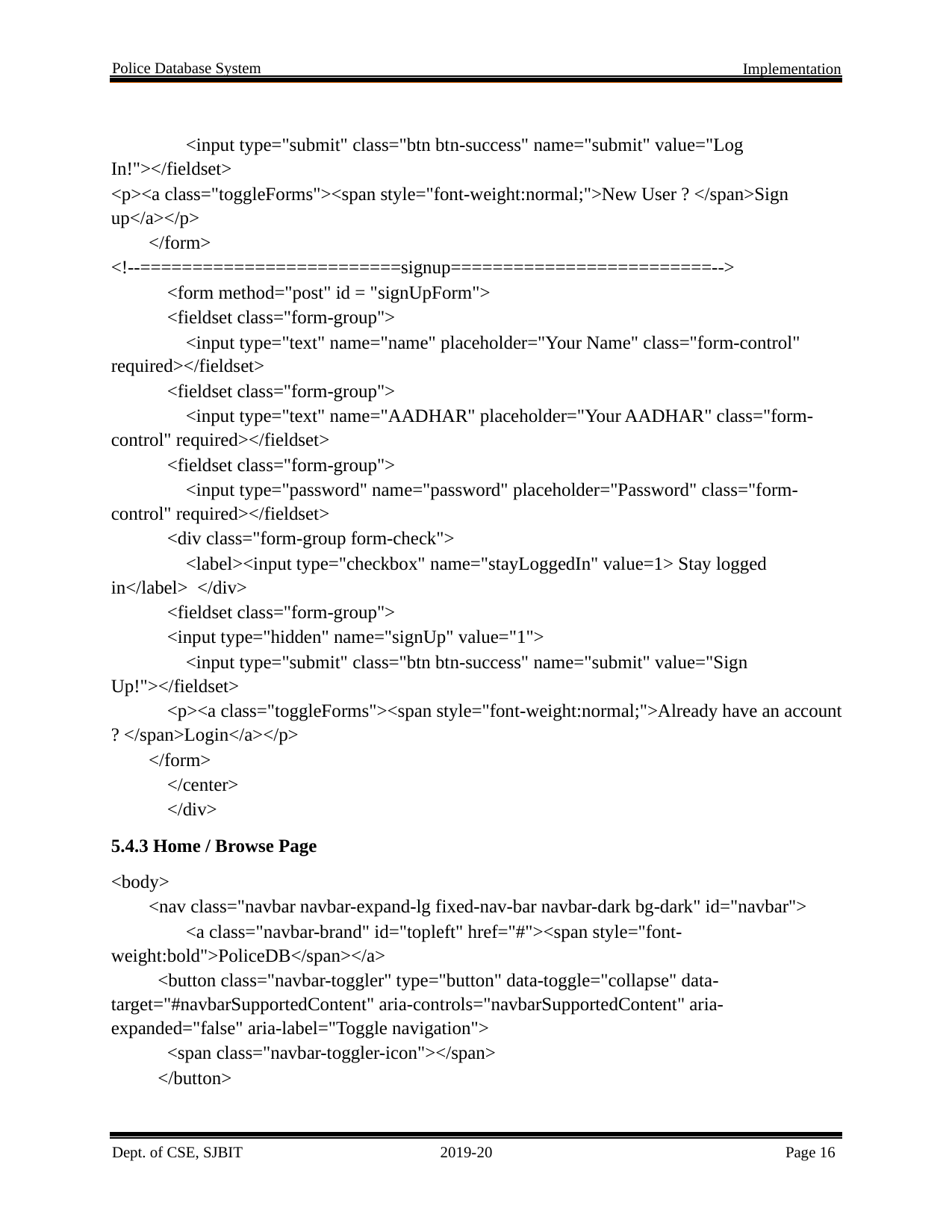

Police Database System
Implementation

                <input type="submit" class="btn btn-success" name="submit" value="Log In!"></fieldset>
<p><a class="toggleForms"><span style="font-weight:normal;">New User ? </span>Sign up</a></p>
        </form>
<!--=========================signup=========================-->
            <form method="post" id = "signUpForm">
            <fieldset class="form-group">
                <input type="text" name="name" placeholder="Your Name" class="form-control" required></fieldset>
            <fieldset class="form-group">
                <input type="text" name="AADHAR" placeholder="Your AADHAR" class="form-control" required></fieldset>
            <fieldset class="form-group">
                <input type="password" name="password" placeholder="Password" class="form-control" required></fieldset>
            <div class="form-group form-check">
                <label><input type="checkbox" name="stayLoggedIn" value=1> Stay logged in</label>  </div>
            <fieldset class="form-group">
            <input type="hidden" name="signUp" value="1">
                <input type="submit" class="btn btn-success" name="submit" value="Sign Up!"></fieldset>
            <p><a class="toggleForms"><span style="font-weight:normal;">Already have an account ? </span>Login</a></p>
        </form>
            </center>
            </div>
5.4.3 Home / Browse Page
<body>
        <nav class="navbar navbar-expand-lg fixed-nav-bar navbar-dark bg-dark" id="navbar">
                <a class="navbar-brand" id="topleft" href="#"><span style="font-weight:bold">PoliceDB</span></a>
          <button class="navbar-toggler" type="button" data-toggle="collapse" data-target="#navbarSupportedContent" aria-controls="navbarSupportedContent" aria-expanded="false" aria-label="Toggle navigation">
            <span class="navbar-toggler-icon"></span>
          </button>

Dept. of CSE, SJBIT
2019-20
Page 16